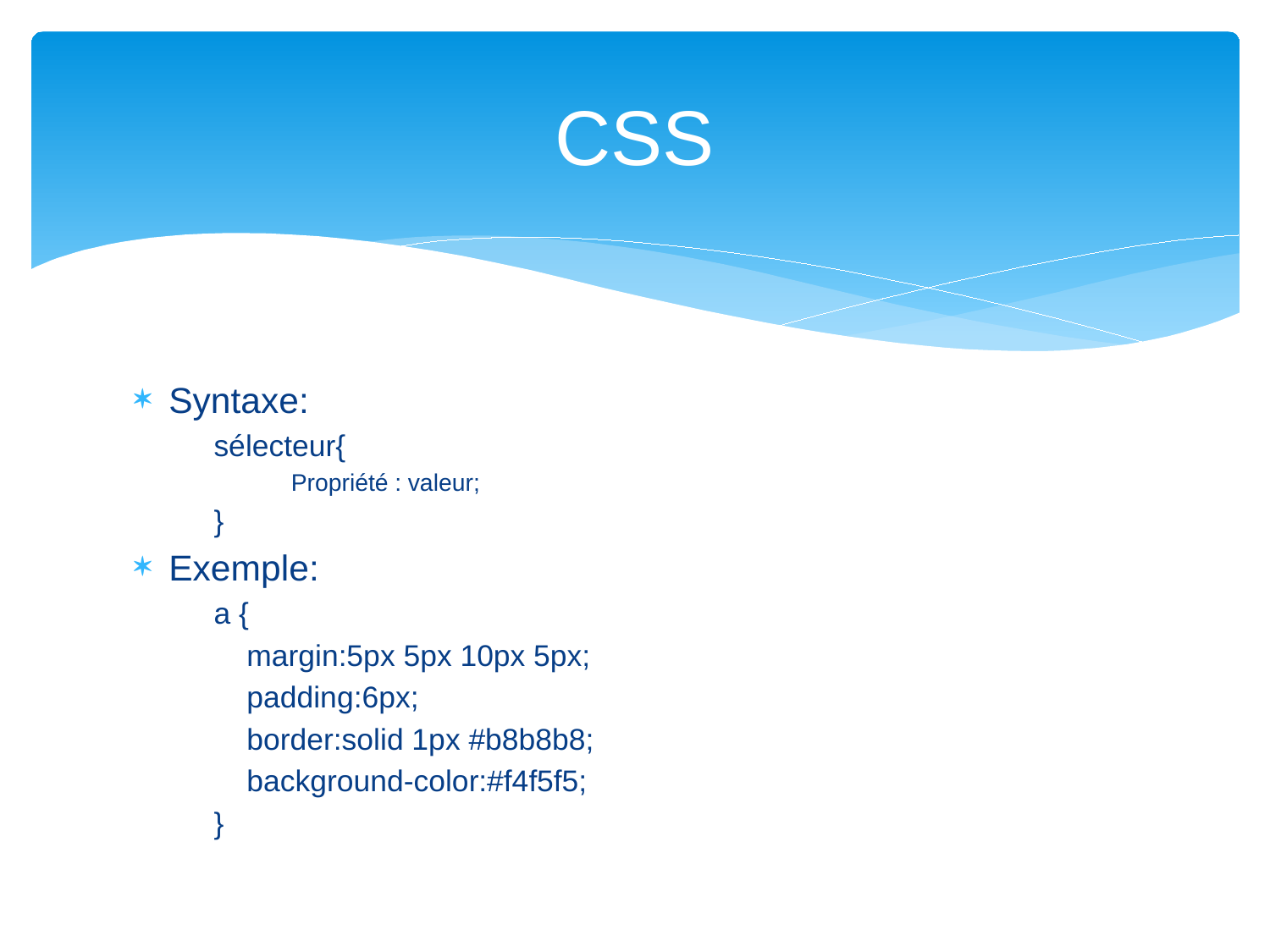

# CSS
Syntaxe:
sélecteur{
Propriété : valeur;
}
Exemple:
a {
    margin:5px 5px 10px 5px;
    padding:6px;
    border:solid 1px #b8b8b8;
    background-color:#f4f5f5;
}